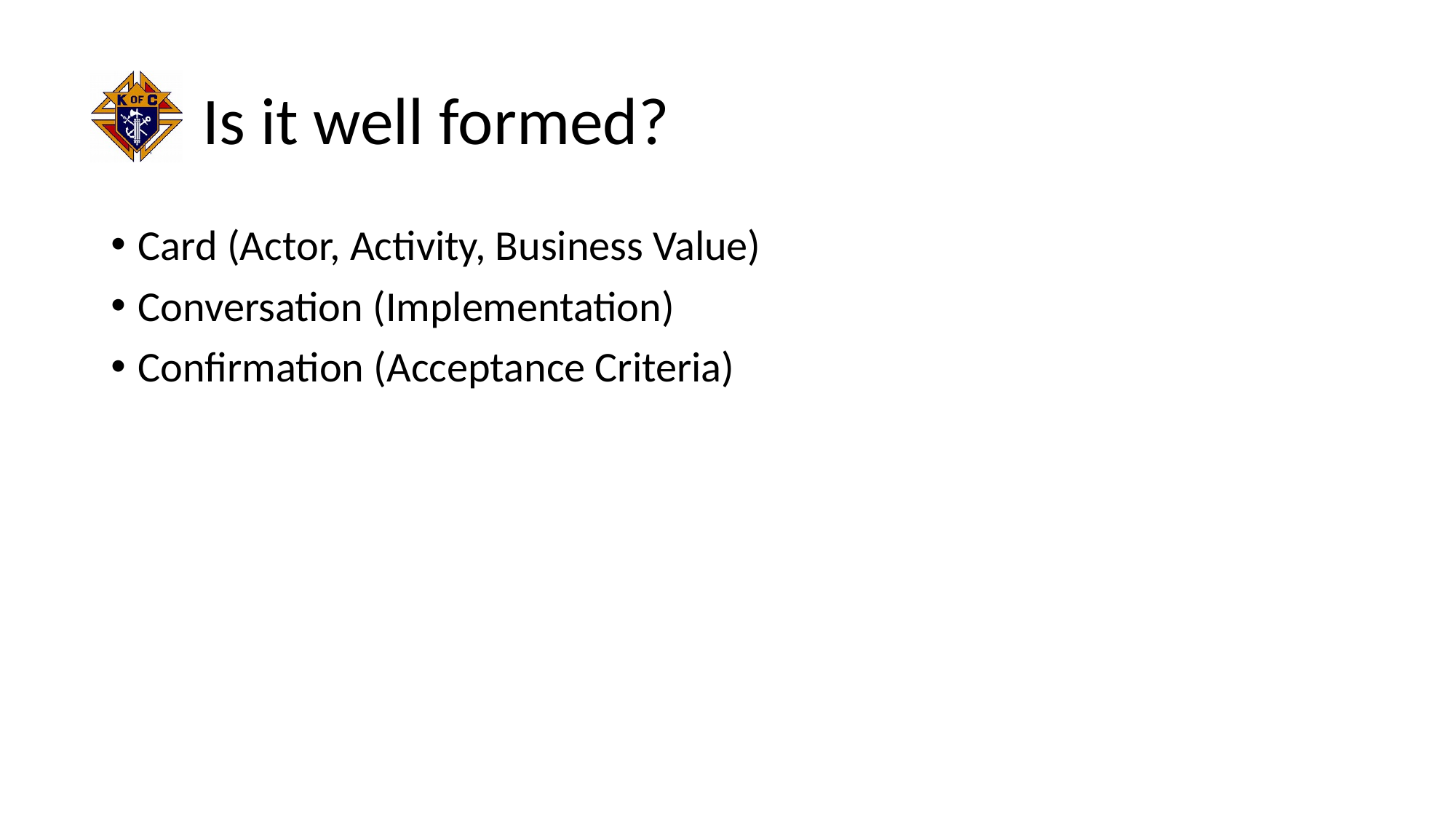

# Is it well formed?
Card (Actor, Activity, Business Value)
Conversation (Implementation)
Confirmation (Acceptance Criteria)